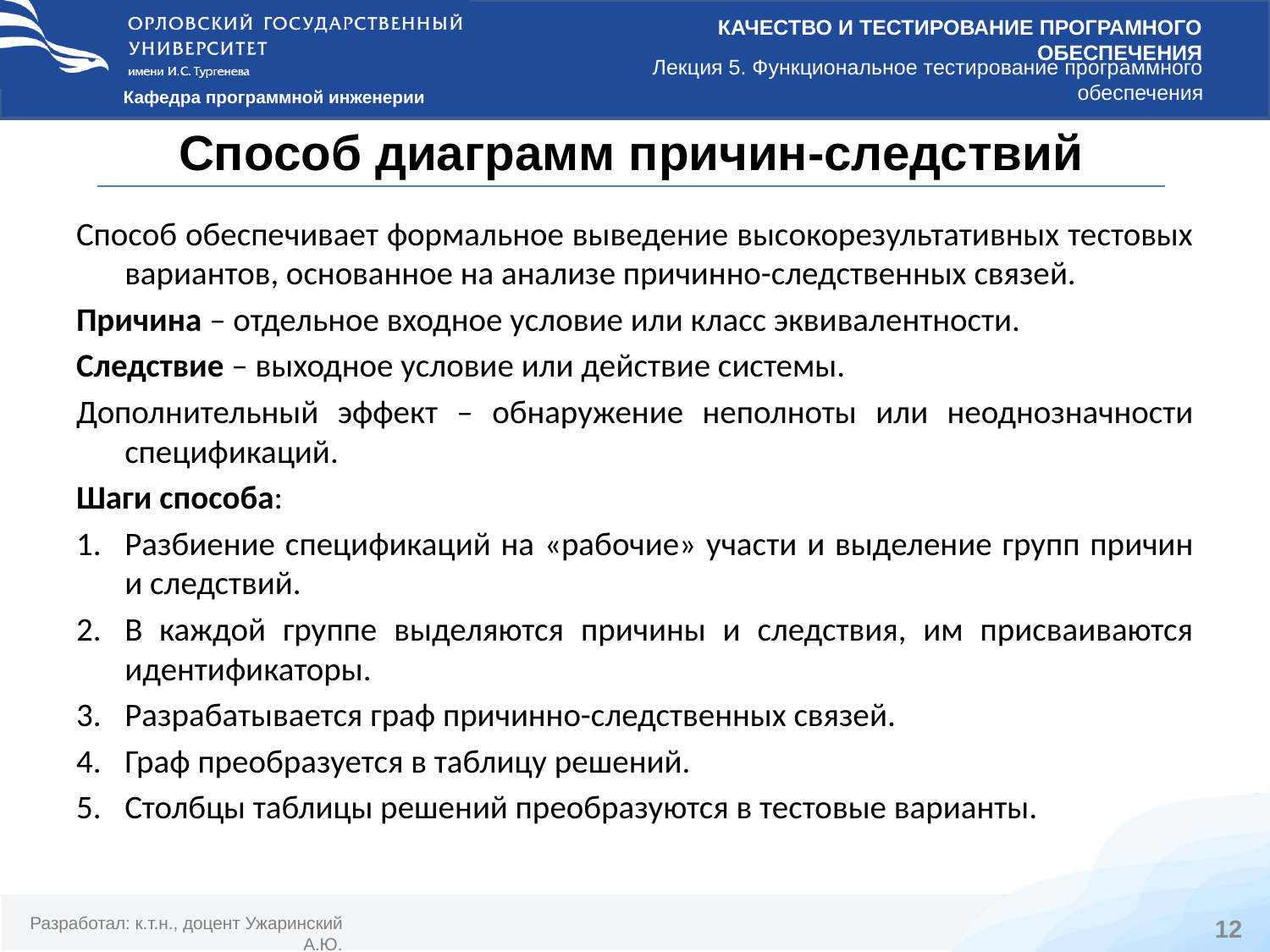

# Способ диаграмм причин-следствий
Способ обеспечивает формальное выведение высокорезультативных тестовых вариантов, основанное на анализе причинно-следственных связей.
Причина – отдельное входное условие или класс эквивалентности.
Следствие – выходное условие или действие системы.
Дополнительный эффект – обнаружение неполноты или неоднозначности спецификаций.
Шаги способа:
Разбиение спецификаций на «рабочие» участи и выделение групп причин и следствий.
В каждой группе выделяются причины и следствия, им присваиваются идентификаторы.
Разрабатывается граф причинно-следственных связей.
Граф преобразуется в таблицу решений.
Столбцы таблицы решений преобразуются в тестовые варианты.

12